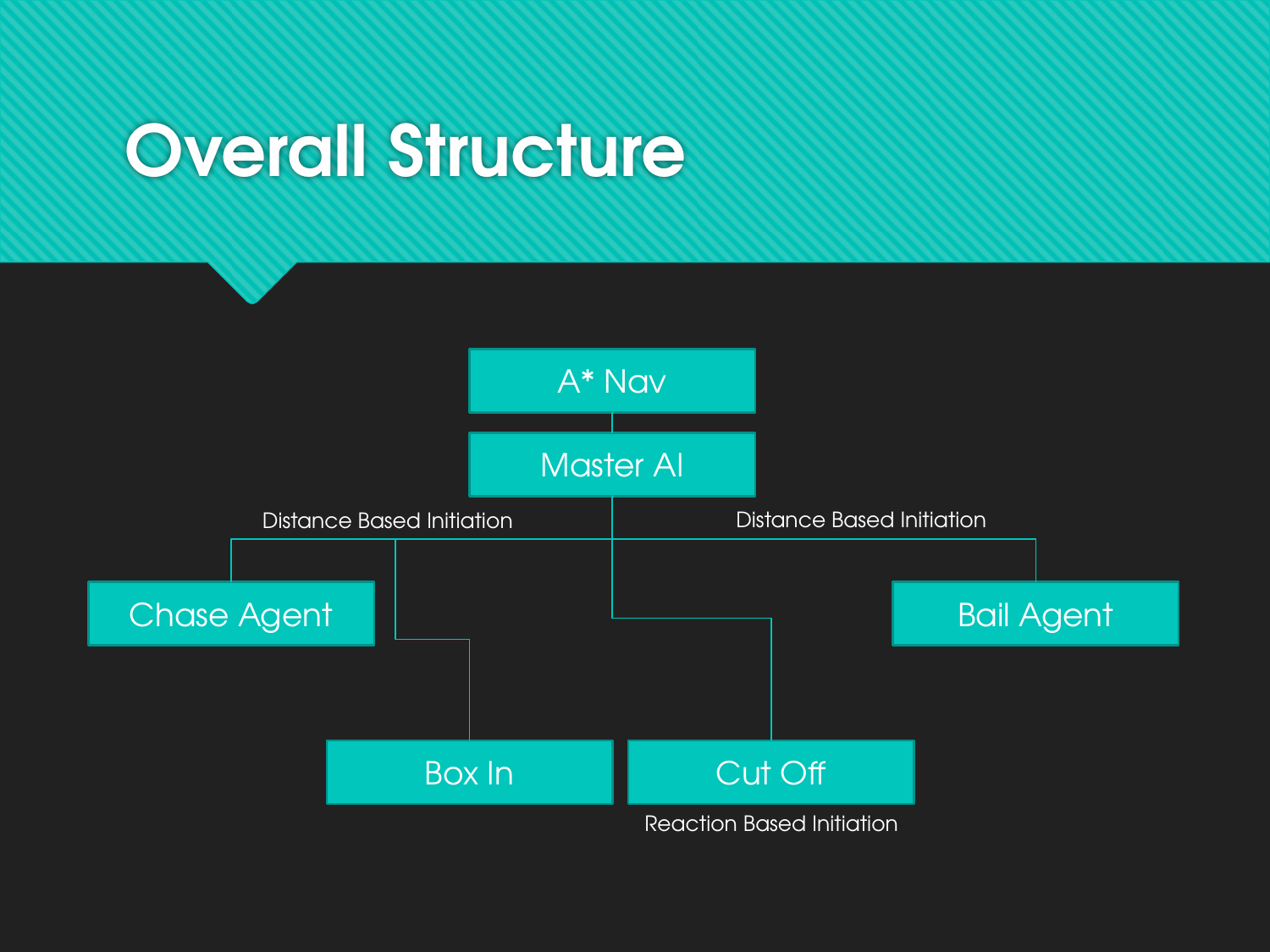

# Overall Structure
A* Nav
Master AI
Distance Based Initiation
Distance Based Initiation
Chase Agent
Bail Agent
Box In
Cut Off
Reaction Based Initiation